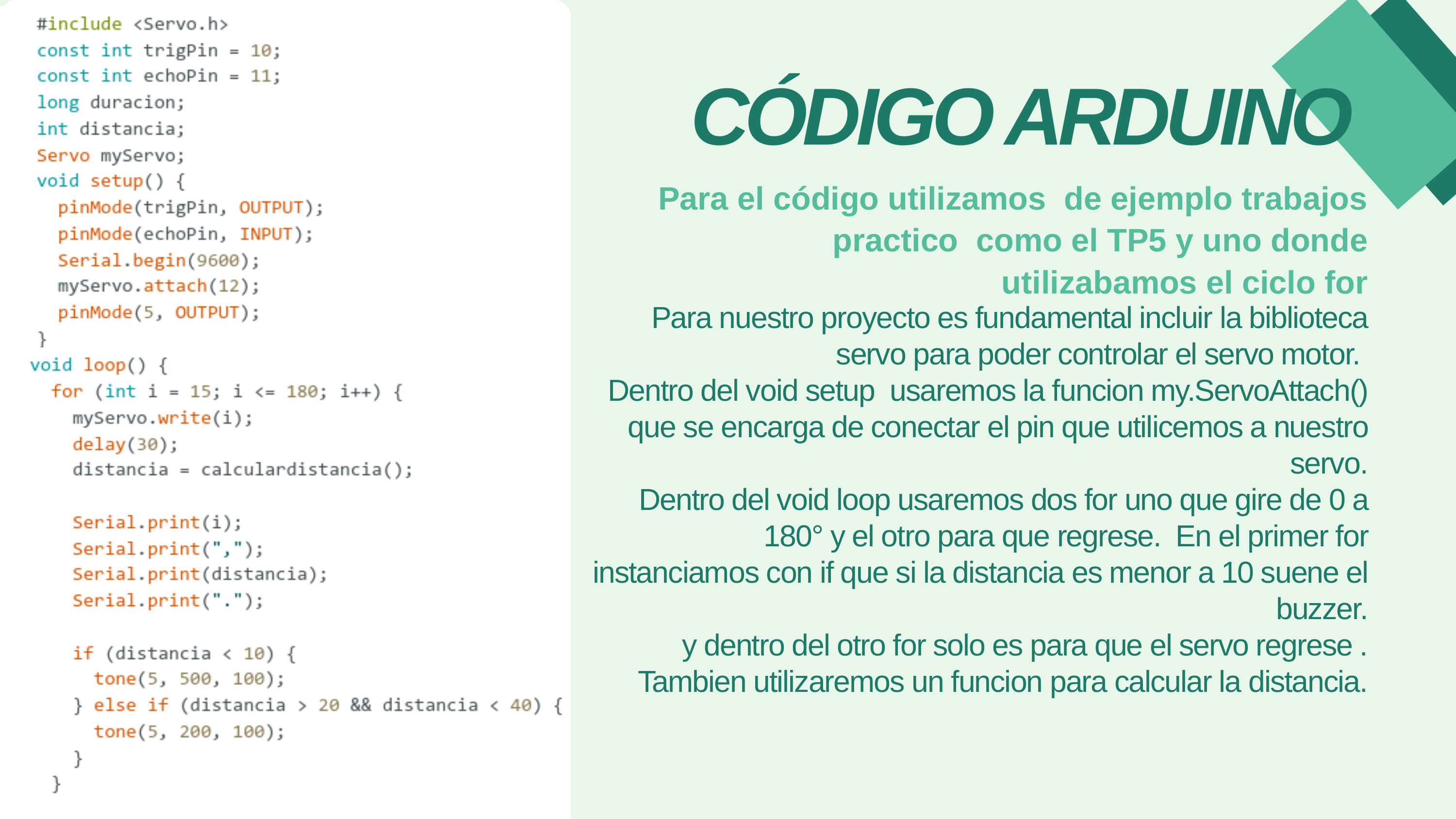

CÓDIGO ARDUINO
Para el código utilizamos  de ejemplo trabajos practico  como el TP5 y uno donde utilizabamos el ciclo for
Para nuestro proyecto es fundamental incluir la biblioteca servo para poder controlar el servo motor.
Dentro del void setup  usaremos la funcion my.ServoAttach() que se encarga de conectar el pin que utilicemos a nuestro servo.
Dentro del void loop usaremos dos for uno que gire de 0 a 180° y el otro para que regrese.  En el primer for instanciamos con if que si la distancia es menor a 10 suene el buzzer.
y dentro del otro for solo es para que el servo regrese .
Tambien utilizaremos un funcion para calcular la distancia.